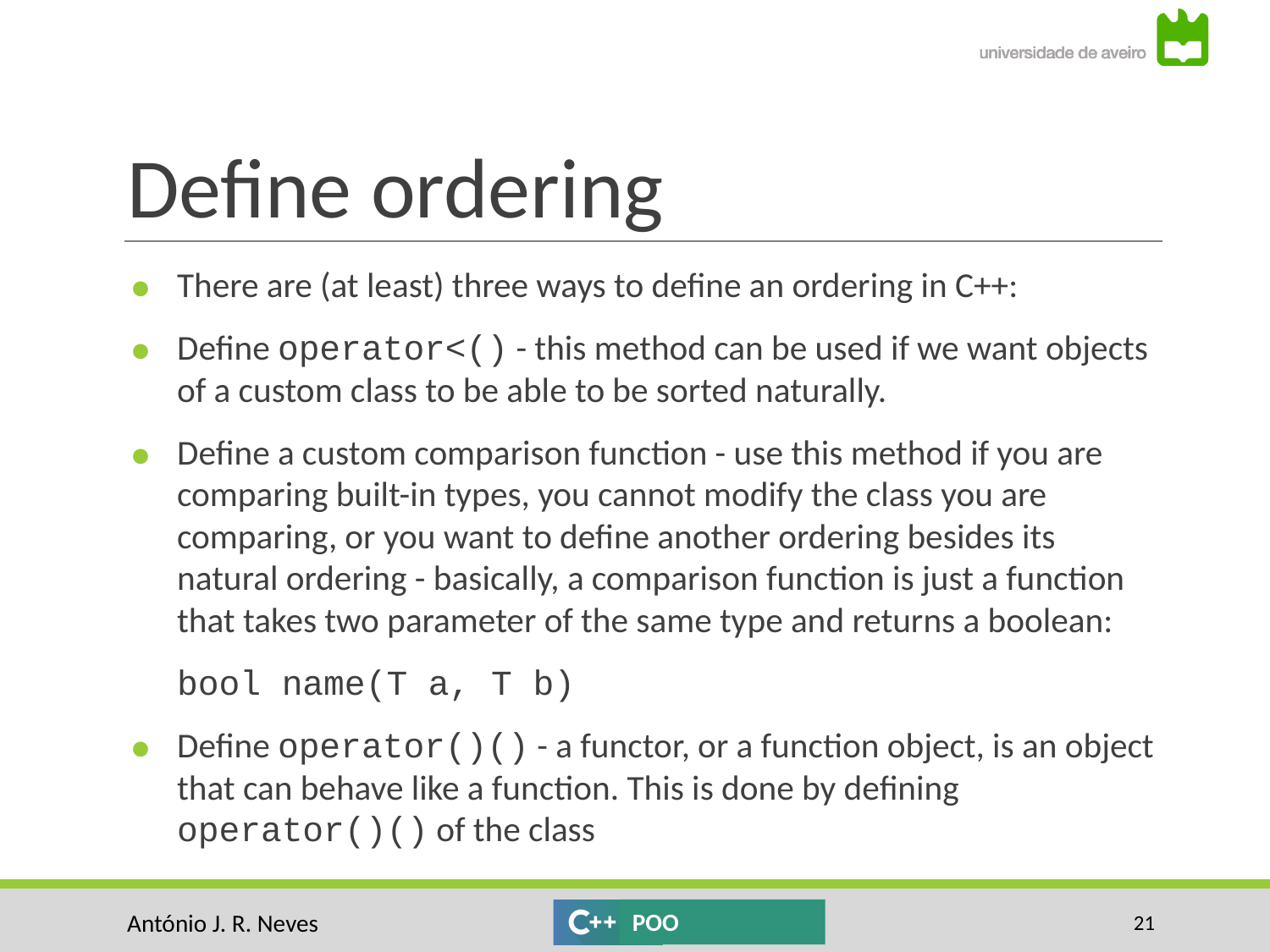

# Define ordering
There are (at least) three ways to define an ordering in C++:
Define operator<() - this method can be used if we want objects of a custom class to be able to be sorted naturally.
Define a custom comparison function - use this method if you are comparing built-in types, you cannot modify the class you are comparing, or you want to define another ordering besides its natural ordering - basically, a comparison function is just a function that takes two parameter of the same type and returns a boolean:
bool name(T a, T b)
Define operator()() - a functor, or a function object, is an object that can behave like a function. This is done by defining operator()() of the class
21